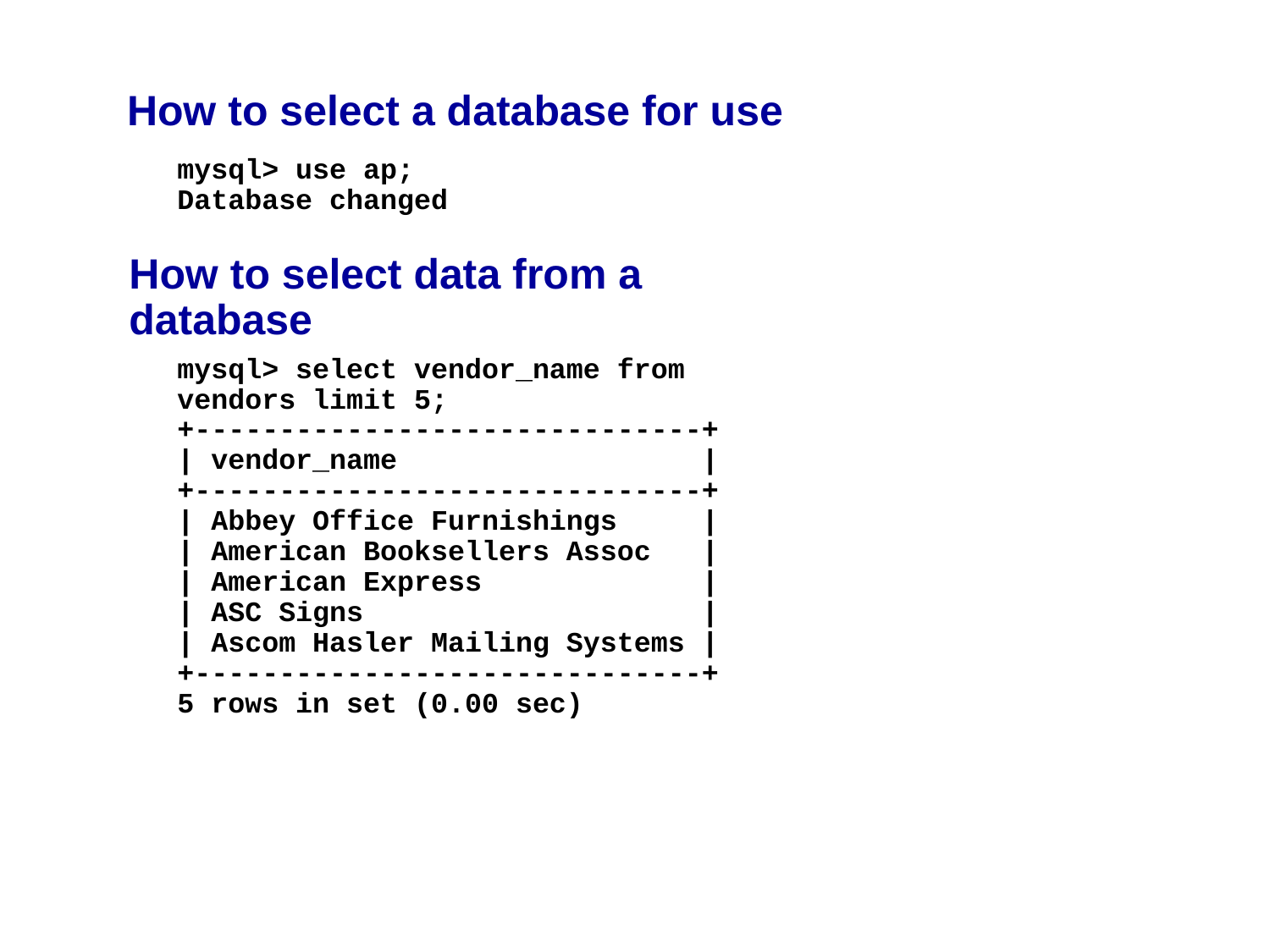

# How to select a database for use
mysql> use ap;
Database changed
How to select data from a database
mysql> select vendor_name from vendors limit 5;
+------------------------------+
| vendor_name                  |
+------------------------------+
| Abbey Office Furnishings     |
| American Booksellers Assoc   |
| American Express             |
| ASC Signs                    |
| Ascom Hasler Mailing Systems |
+------------------------------+
5 rows in set (0.00 sec)

C2, Slide 35